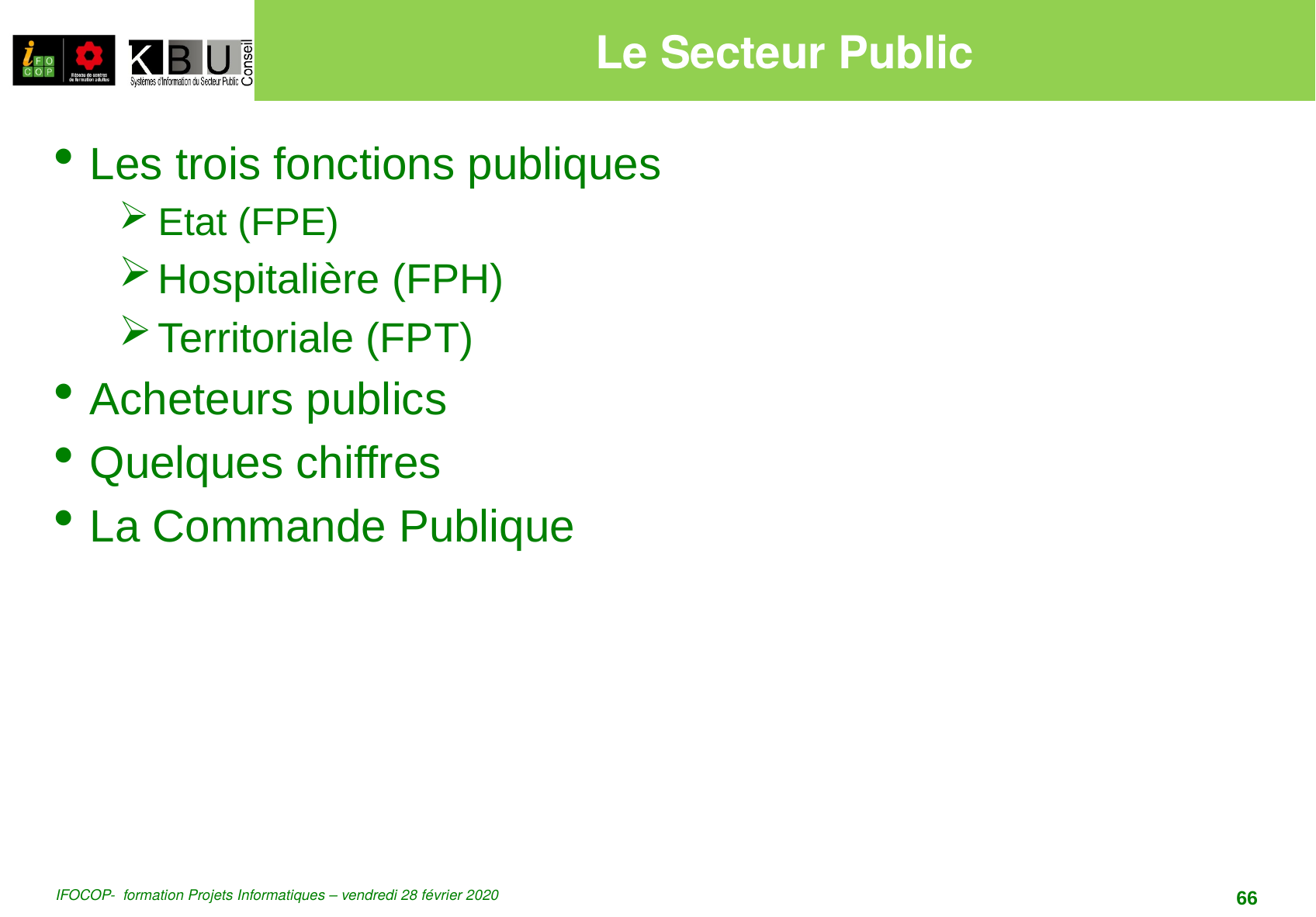

# Le Secteur Public
Les trois fonctions publiques
Etat (FPE)
Hospitalière (FPH)
Territoriale (FPT)
Acheteurs publics
Quelques chiffres
La Commande Publique

IFOCOP-  formation Projets Informatiques – vendredi 28 février 2020
66